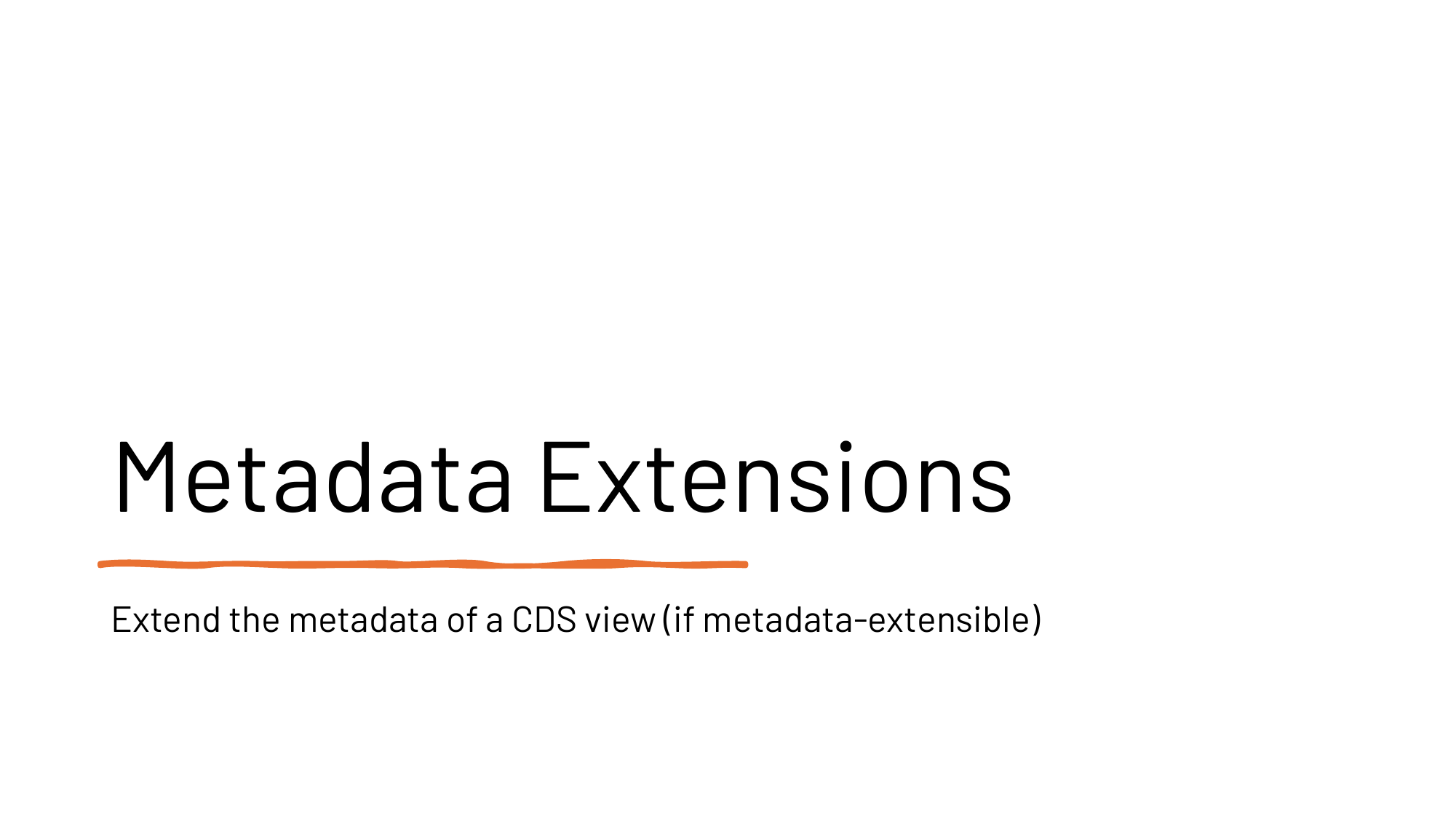

# Metadata Extensions

Extend the metadata of a CDS view (if metadata-extensible)